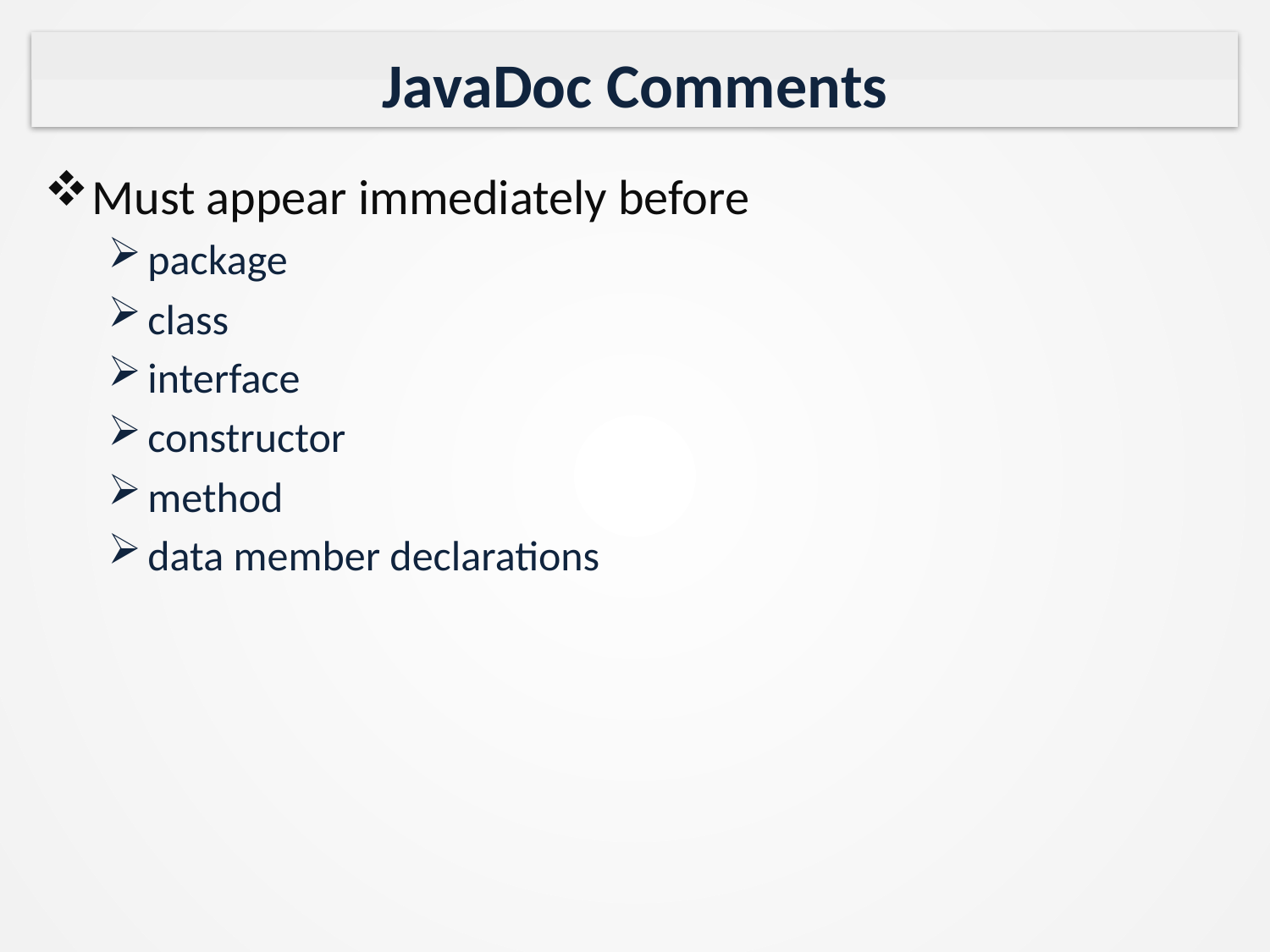

# JavaDoc Comments
Must appear immediately before
package
class
interface
constructor
method
data member declarations